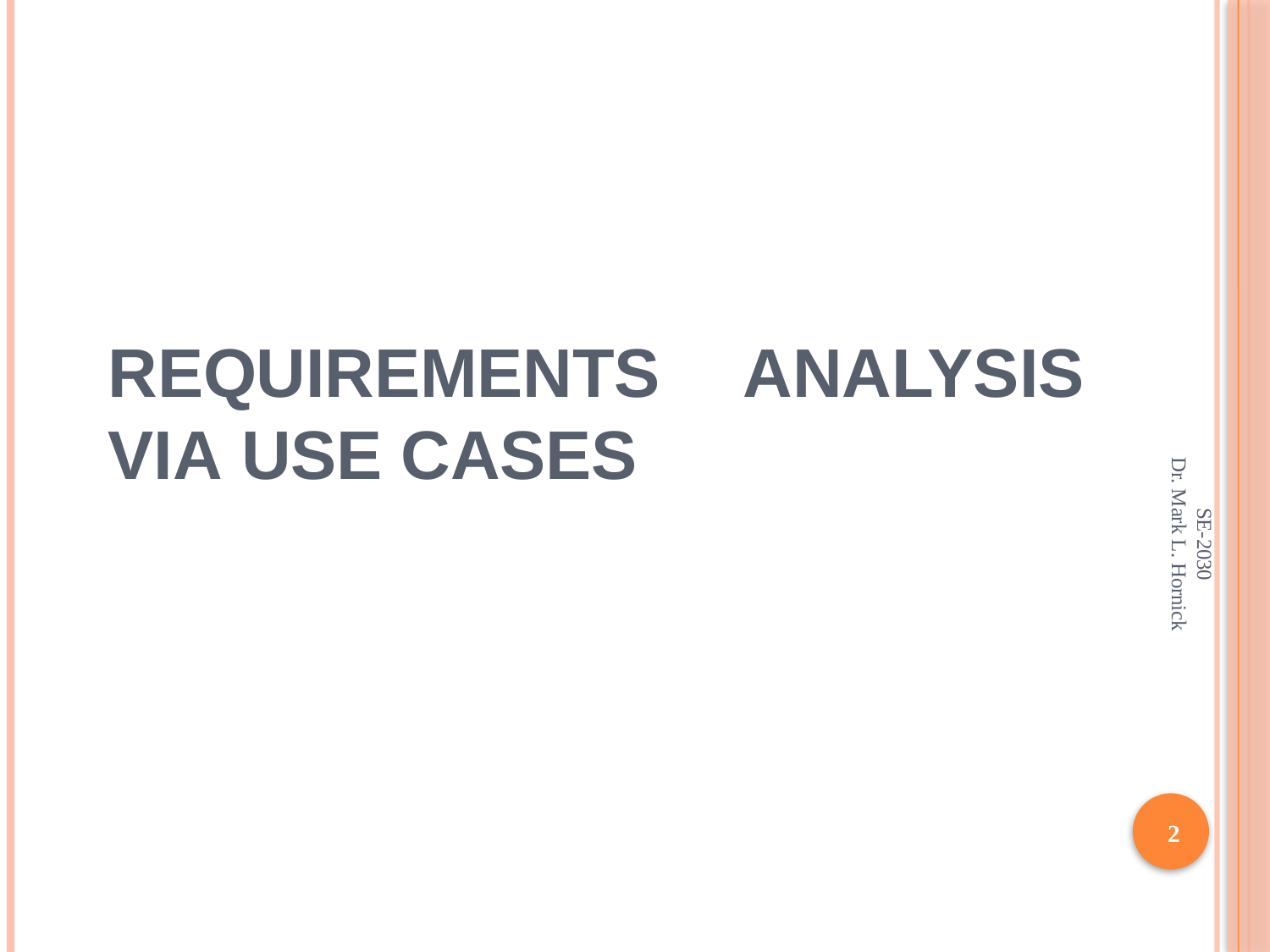

# Requirements	Analysis via Use Cases
SE-2030
Dr. Mark L. Hornick
2